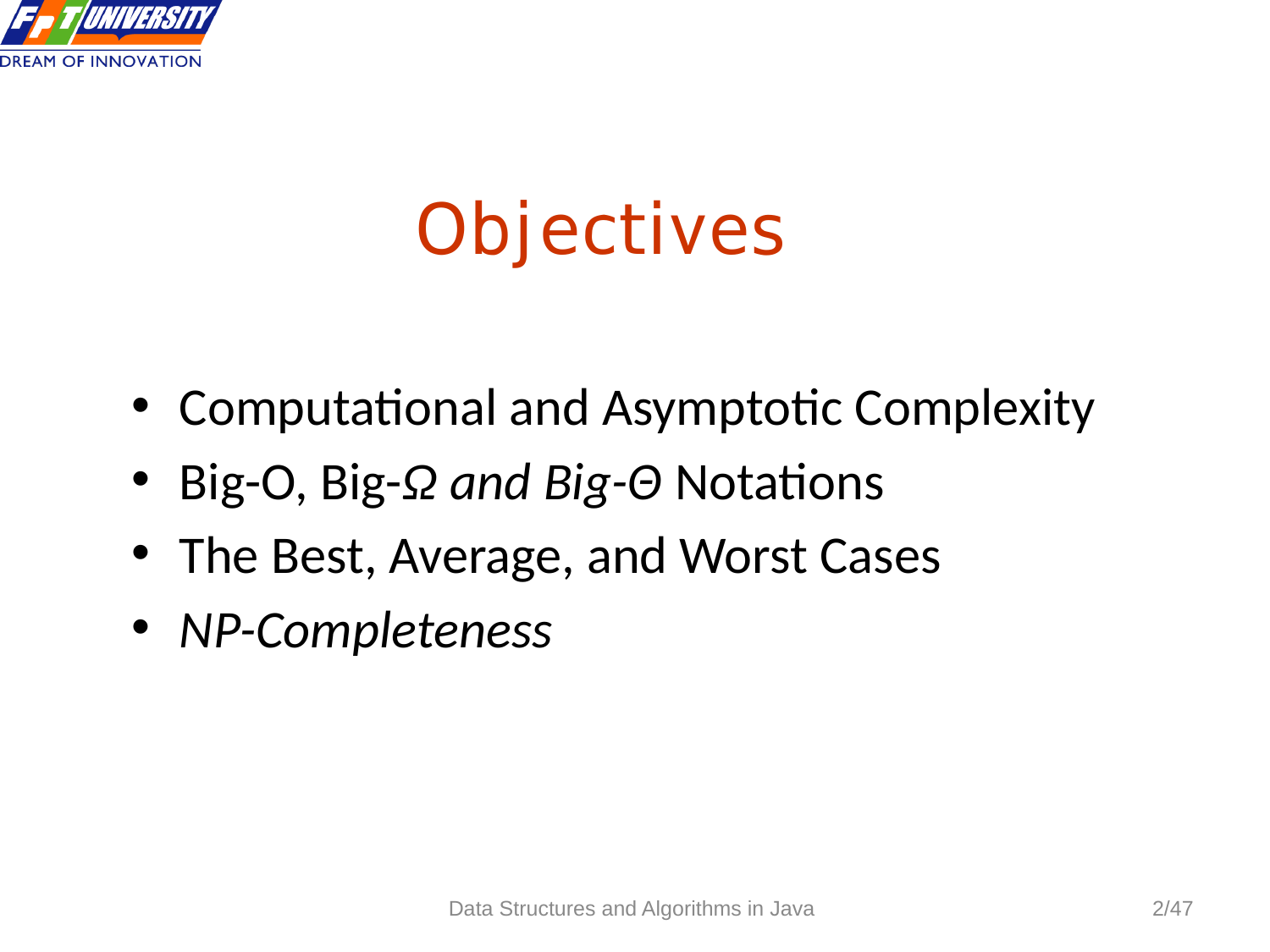

Objectives
Computational and Asymptotic Complexity
Big-O, Big-Ω and Big-Θ Notations
The Best, Average, and Worst Cases
NP-Completeness
Data Structures and Algorithms in Java
2/47